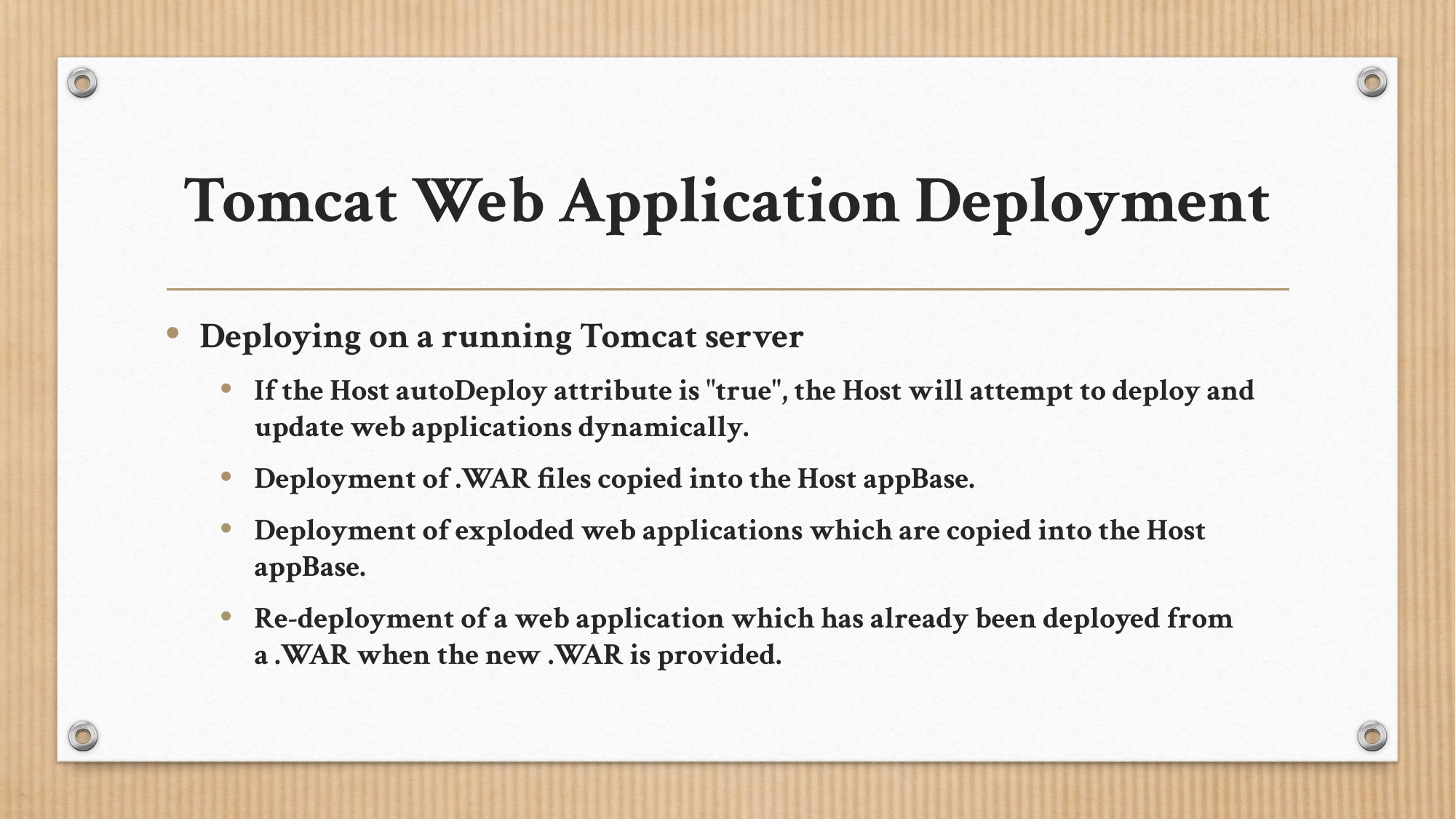

# Tomcat Web Application Deployment
Deploying on a running Tomcat server
If the Host autoDeploy attribute is "true", the Host will attempt to deploy and update web applications dynamically.
Deployment of .WAR files copied into the Host appBase.
Deployment of exploded web applications which are copied into the Host appBase.
Re-deployment of a web application which has already been deployed from a .WAR when the new .WAR is provided.